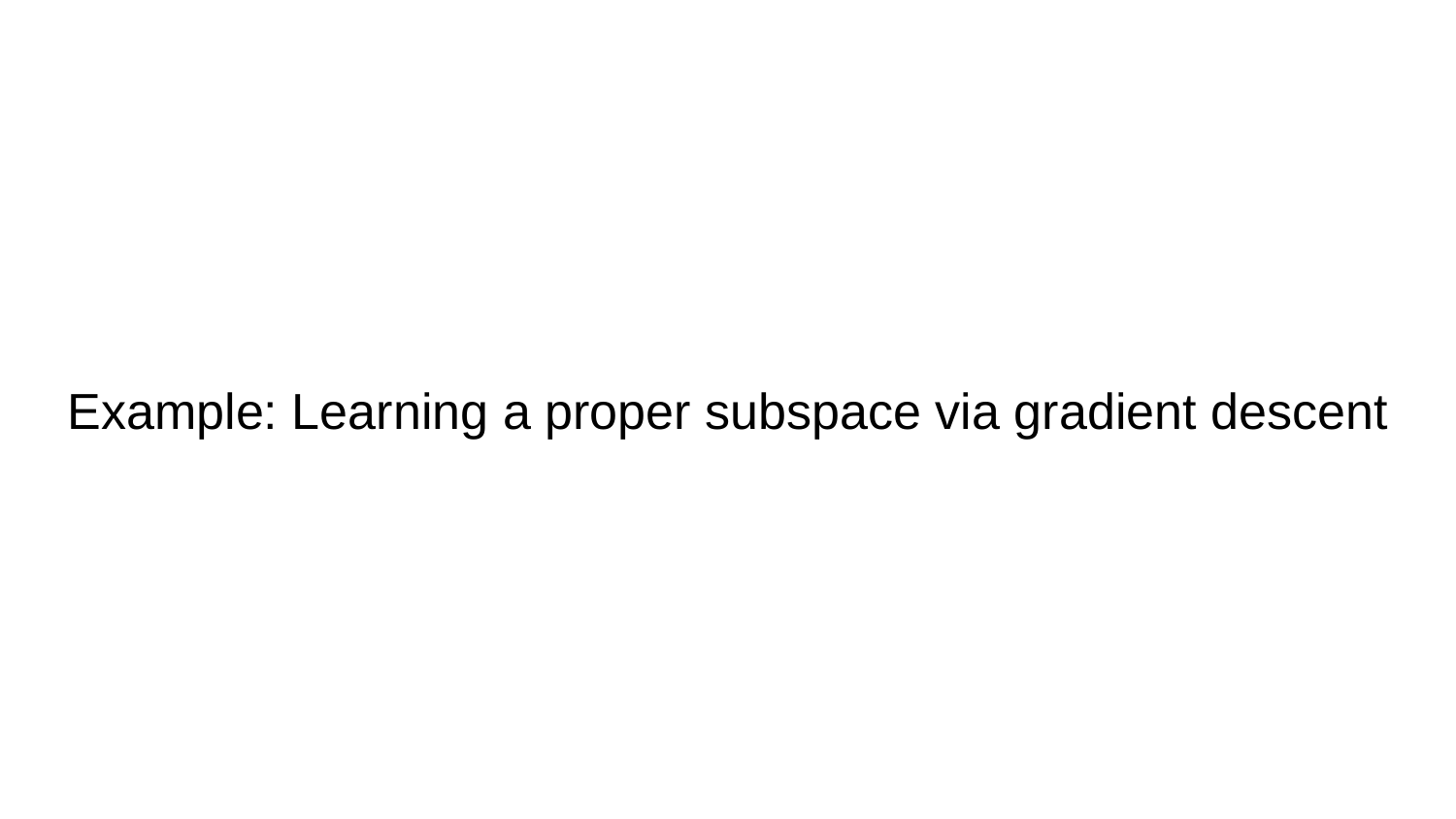

# Example: Learning a proper subspace via gradient descent